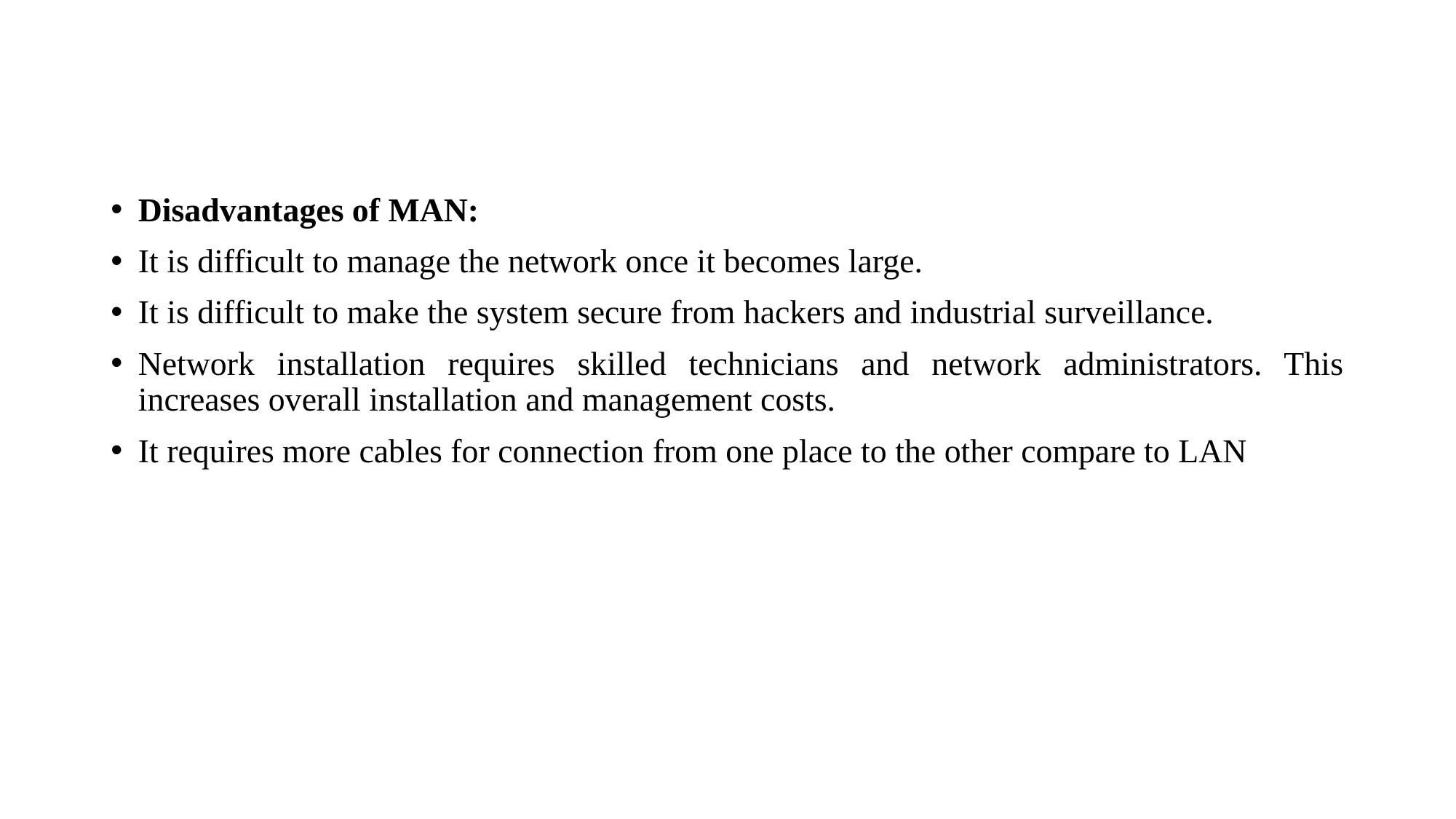

#
Disadvantages of MAN:
It is difficult to manage the network once it becomes large.
It is difficult to make the system secure from hackers and industrial surveillance.
Network installation requires skilled technicians and network administrators. This increases overall installation and management costs.
It requires more cables for connection from one place to the other compare to LAN